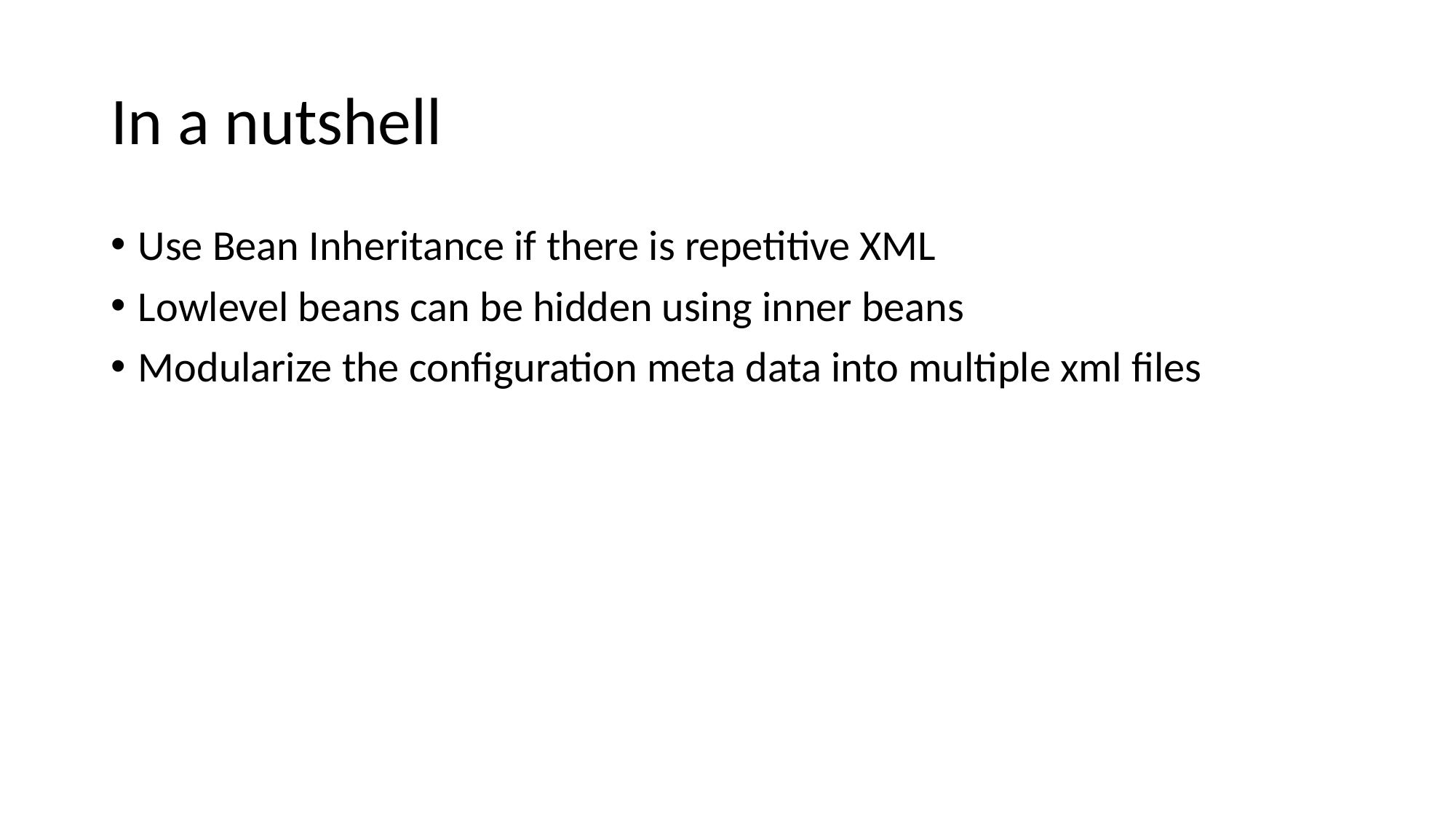

# In a nutshell
Use Bean Inheritance if there is repetitive XML
Lowlevel beans can be hidden using inner beans
Modularize the configuration meta data into multiple xml files